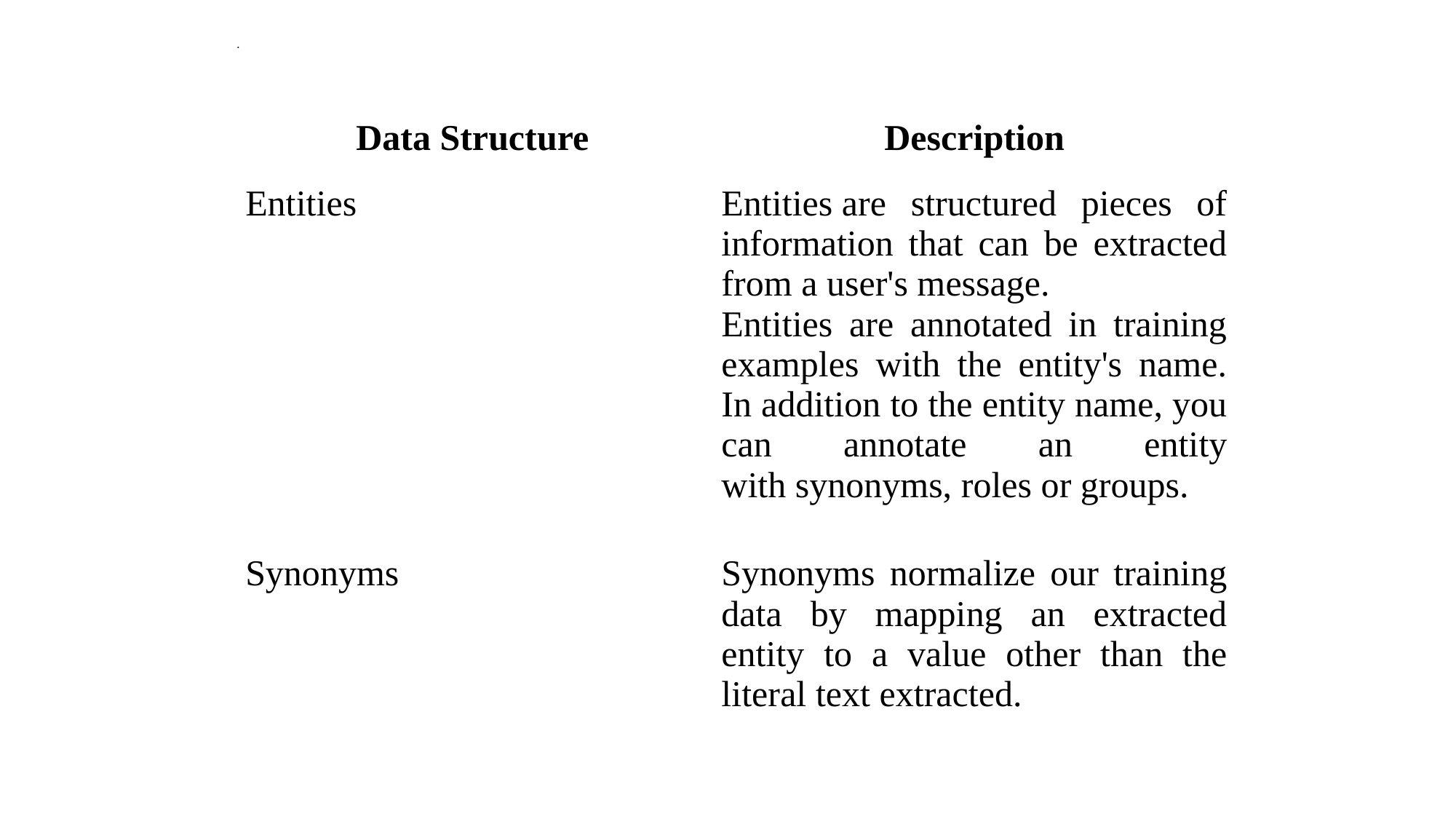

# .

| Data Structure | Description |
| --- | --- |
| Entities | Entities are structured pieces of information that can be extracted from a user's message. Entities are annotated in training examples with the entity's name. In addition to the entity name, you can annotate an entity with synonyms, roles or groups. |
| Synonyms | Synonyms normalize our training data by mapping an extracted entity to a value other than the literal text extracted. |